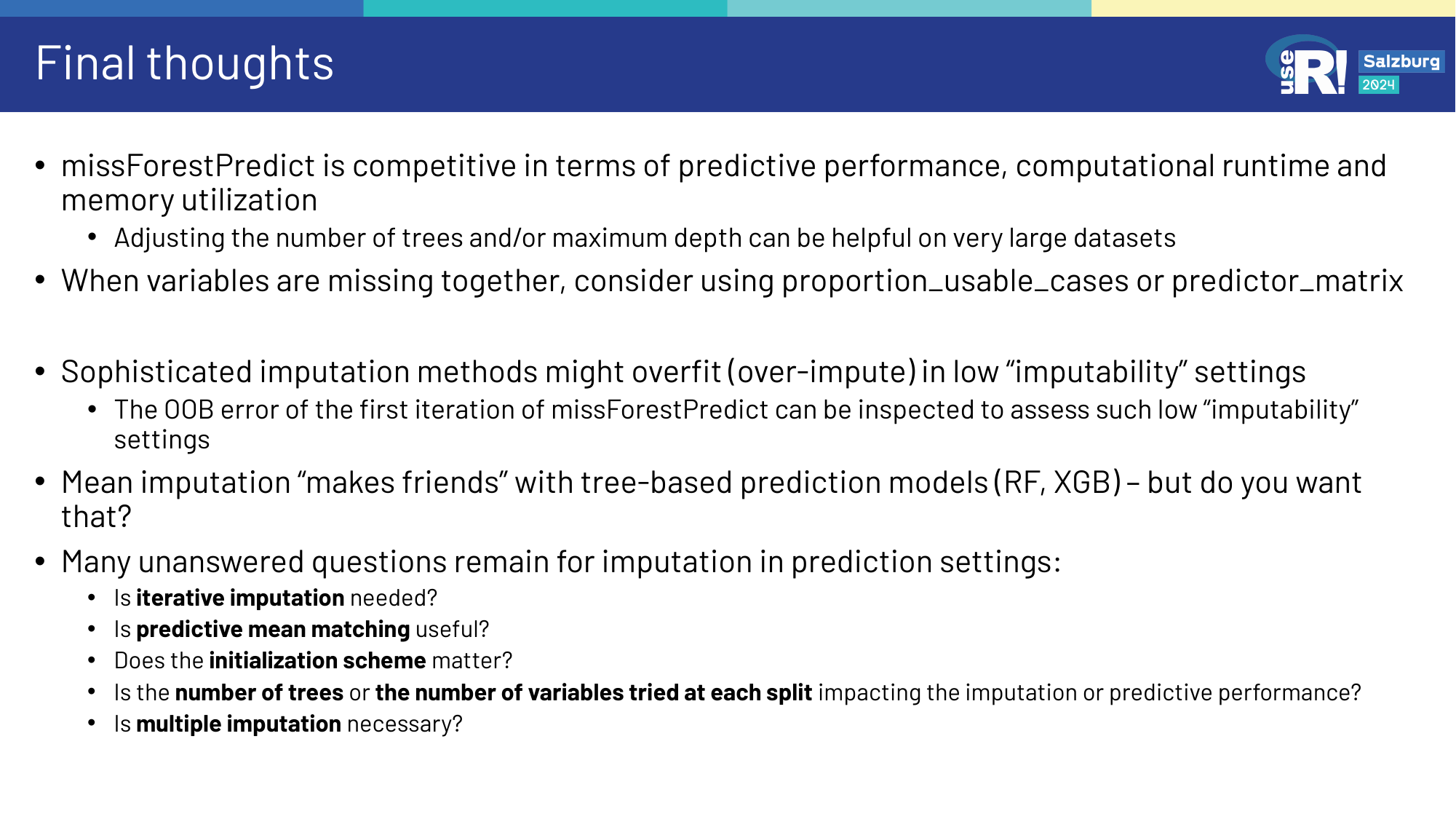

# Final thoughts
missForestPredict is competitive in terms of predictive performance, computational runtime and memory utilization
Adjusting the number of trees and/or maximum depth can be helpful on very large datasets
When variables are missing together, consider using proportion_usable_cases or predictor_matrix

Sophisticated imputation methods might overfit (over-impute) in low “imputability” settings
The OOB error of the first iteration of missForestPredict can be inspected to assess such low “imputability” settings
Mean imputation “makes friends” with tree-based prediction models (RF, XGB) – but do you want that?
Many unanswered questions remain for imputation in prediction settings:
Is iterative imputation needed?
Is predictive mean matching useful?
Does the initialization scheme matter?
Is the number of trees or the number of variables tried at each split impacting the imputation or predictive performance?
Is multiple imputation necessary?